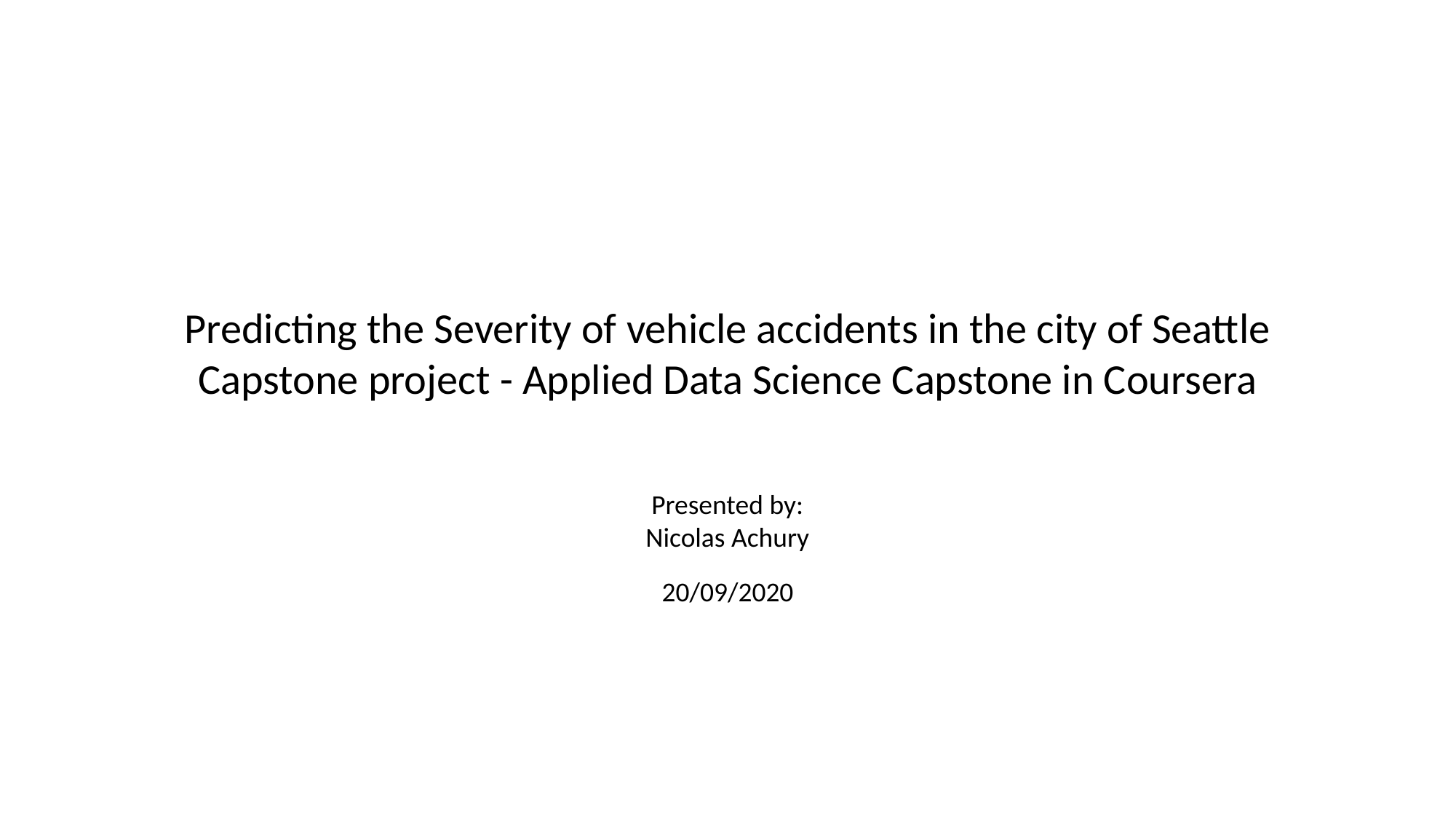

Predicting the Severity of vehicle accidents in the city of Seattle
Capstone project - Applied Data Science Capstone in Coursera
Presented by:
Nicolas Achury

20/09/2020